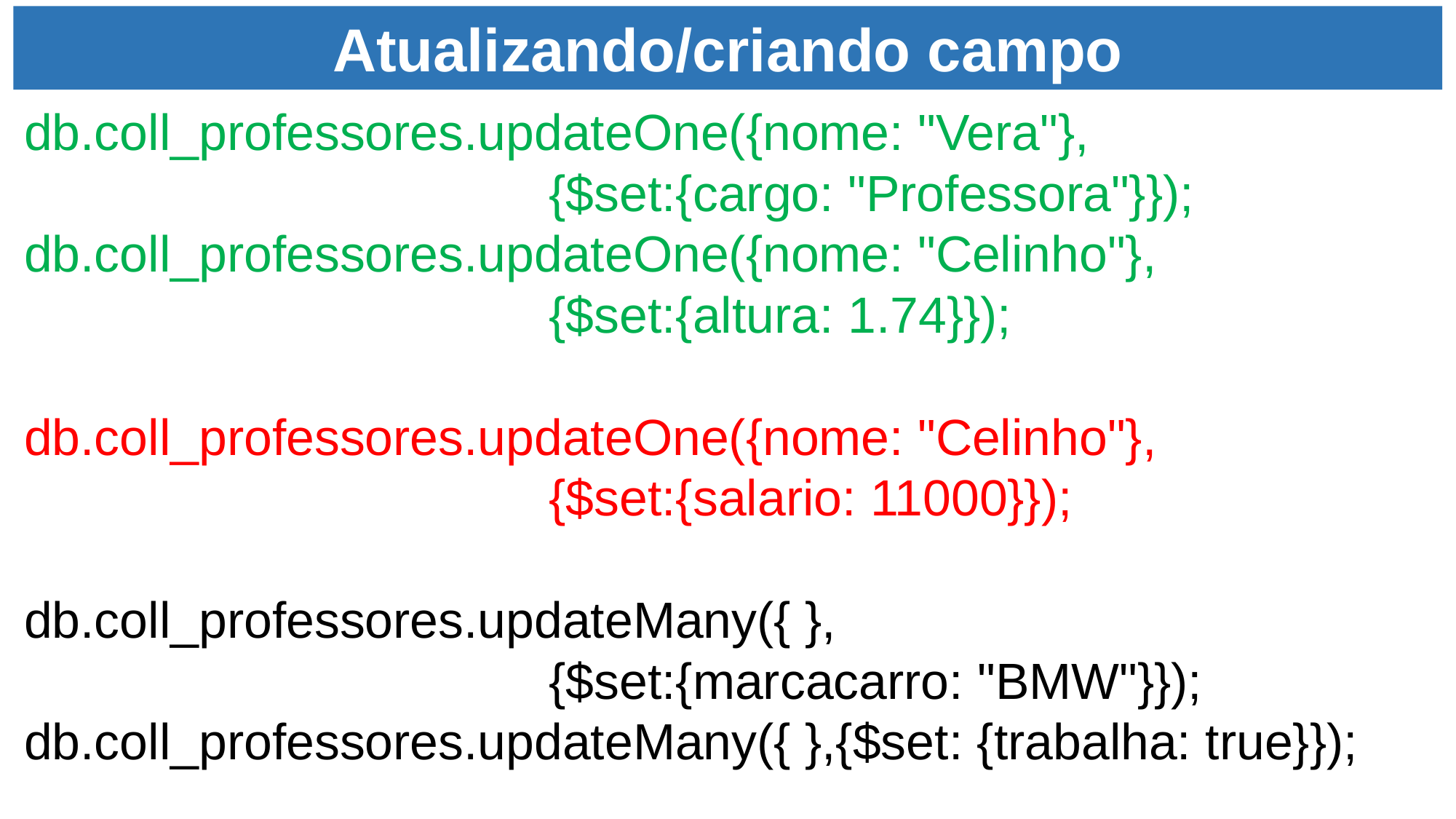

Atualizando/criando campo
db.coll_professores.updateOne({nome: "Vera"},
                                     {$set:{cargo: "Professora"}});
db.coll_professores.updateOne({nome: "Celinho"},
                                     {$set:{altura: 1.74}});

db.coll_professores.updateOne({nome: "Celinho"},
                                     {$set:{salario: 11000}});

db.coll_professores.updateMany({ },
                                     {$set:{marcacarro: "BMW"}});
db.coll_professores.updateMany({ },{$set: {trabalha: true}});